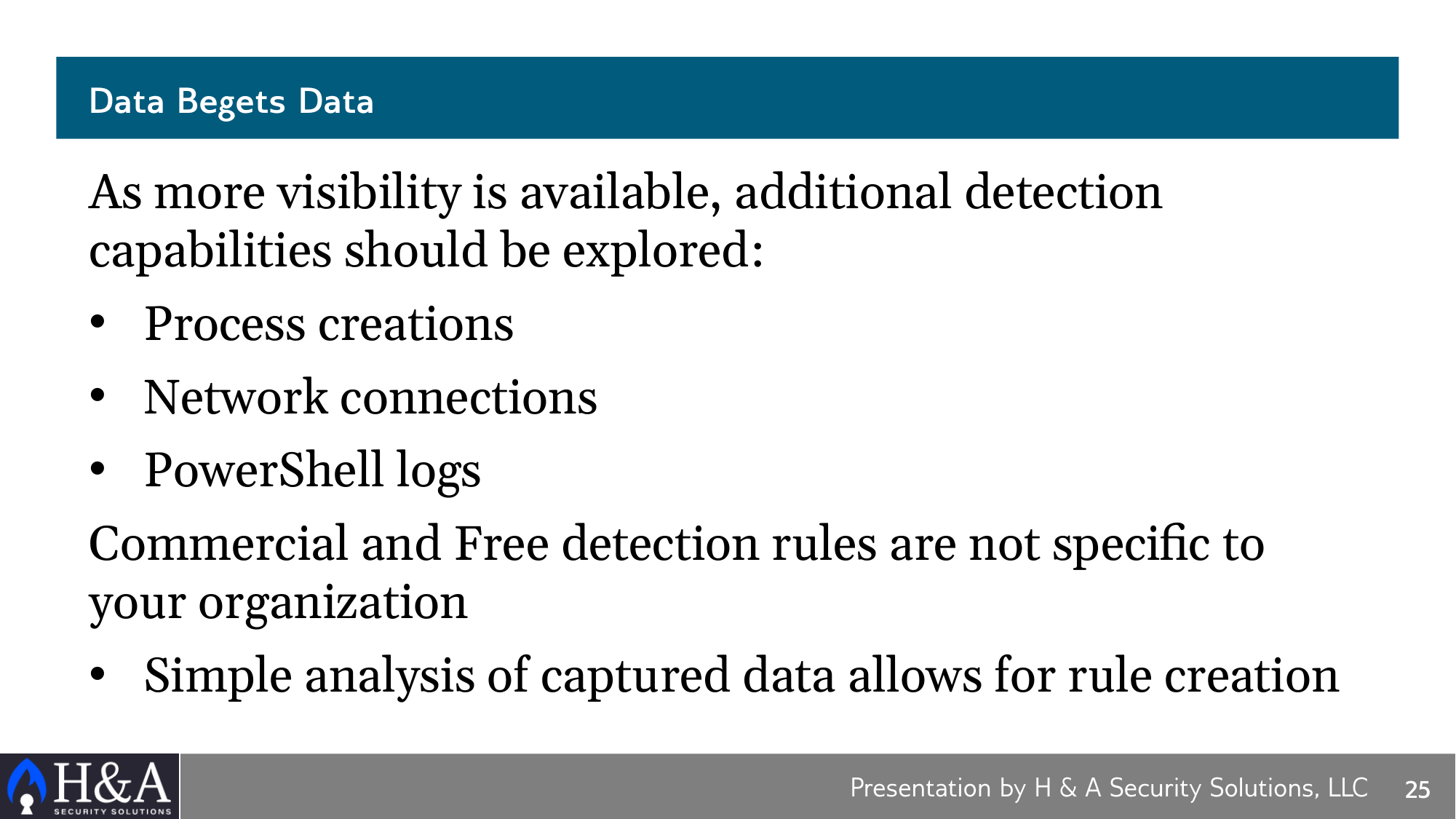

# Data Begets Data
As more visibility is available, additional detection capabilities should be explored:
Process creations
Network connections
PowerShell logs
Commercial and Free detection rules are not specific to your organization
Simple analysis of captured data allows for rule creation